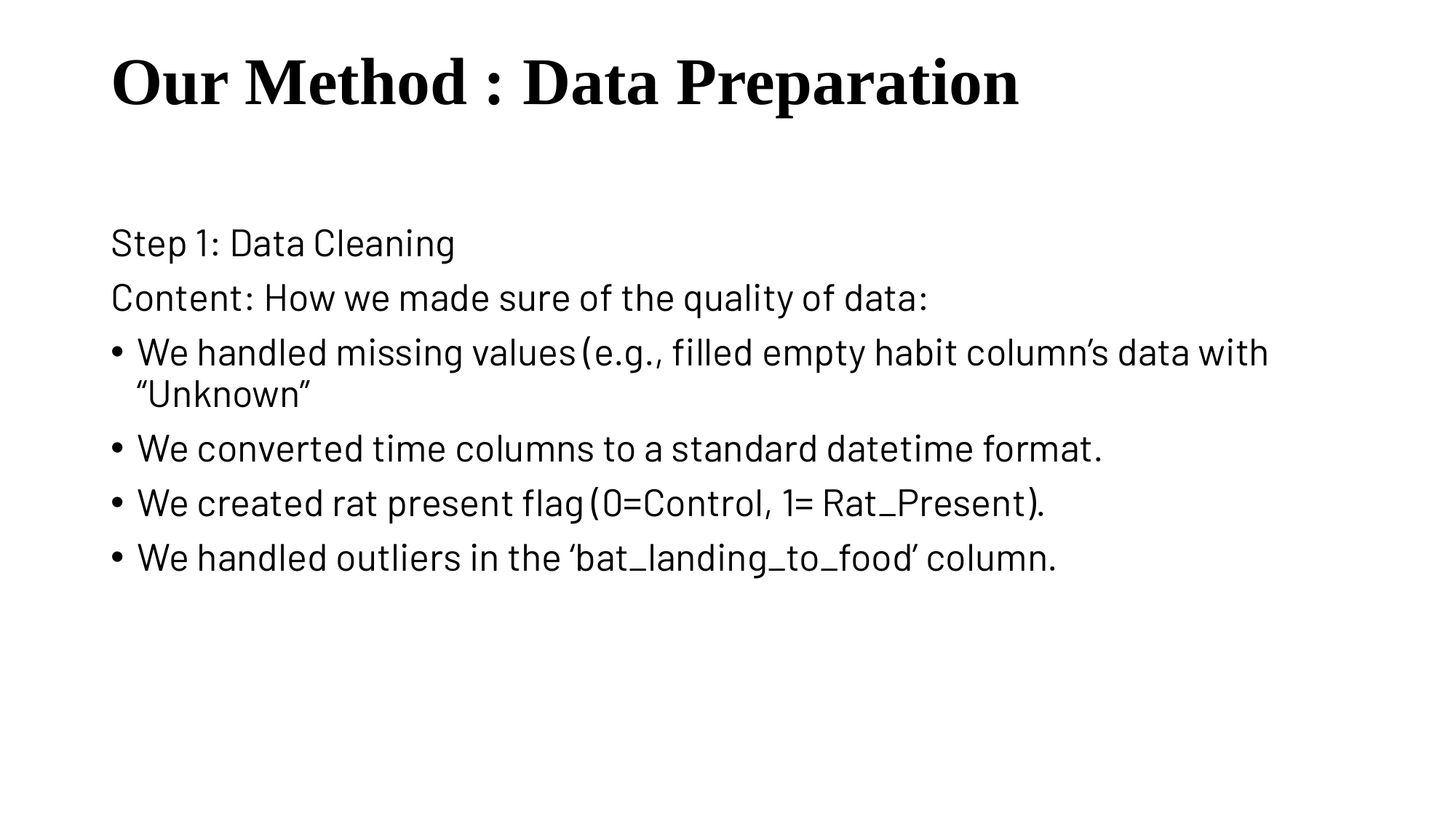

# Our Method : Data Preparation
Step 1: Data Cleaning
Content: How we made sure of the quality of data:
We handled missing values (e.g., filled empty habit column’s data with “Unknown”
We converted time columns to a standard datetime format.
We created rat present flag (0=Control, 1= Rat_Present).
We handled outliers in the ‘bat_landing_to_food’ column.